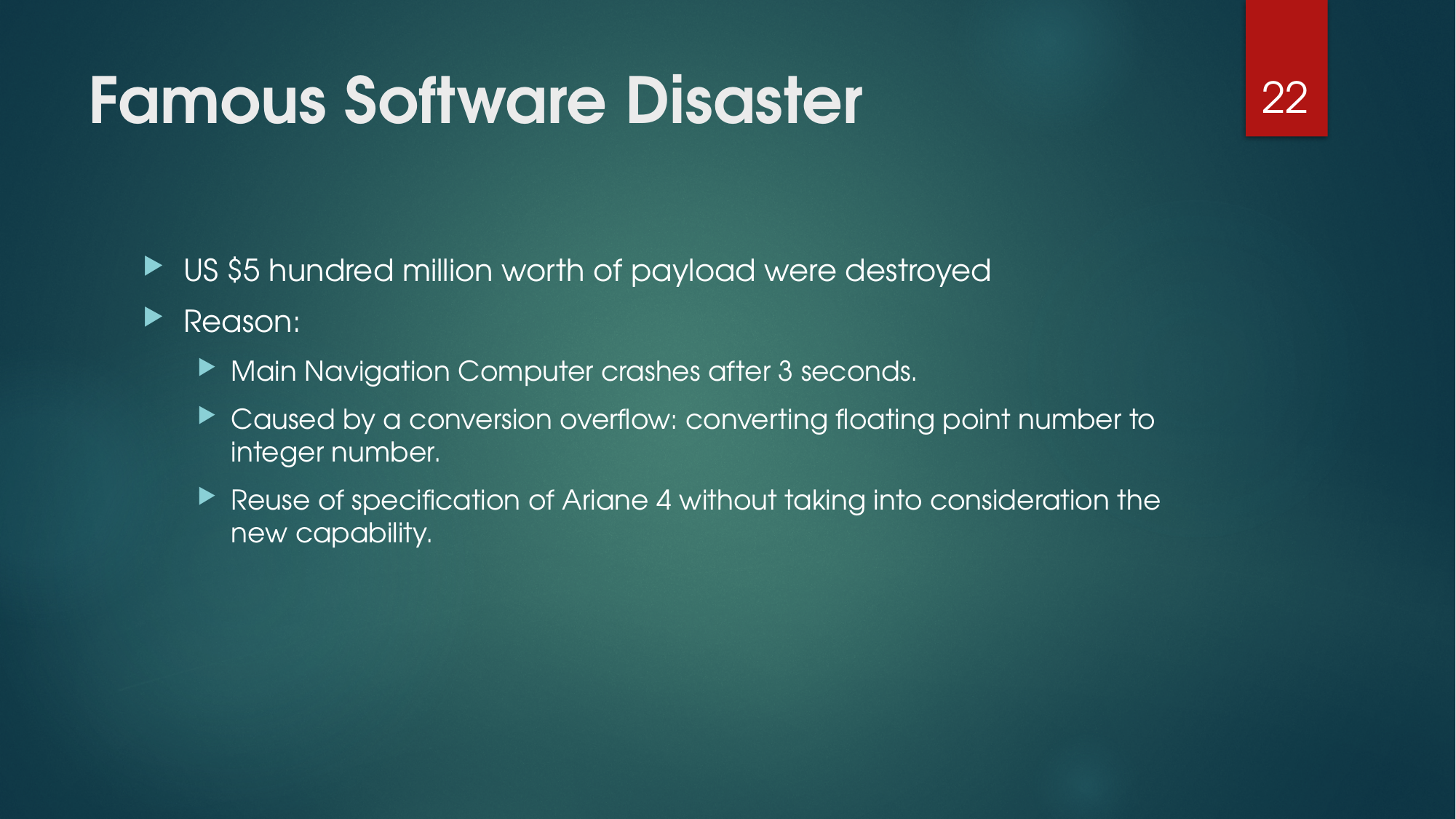

22
# Famous Software Disaster
US $5 hundred million worth of payload were destroyed
Reason:
Main Navigation Computer crashes after 3 seconds.
Caused by a conversion overflow: converting floating point number to integer number.
Reuse of specification of Ariane 4 without taking into consideration the new capability.